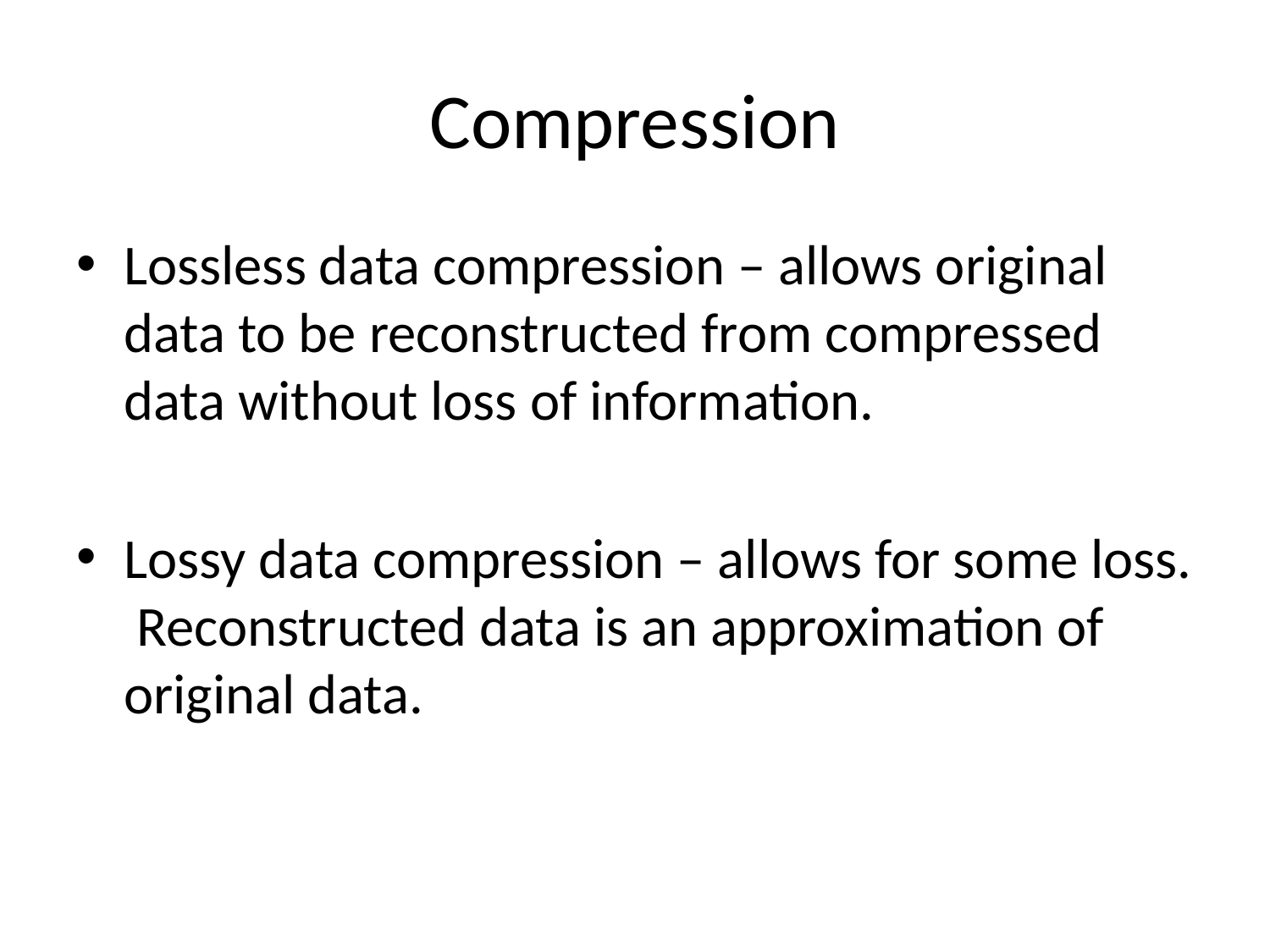

# Compression
Lossless data compression – allows original data to be reconstructed from compressed data without loss of information.

Lossy data compression – allows for some loss.  Reconstructed data is an approximation of original data.